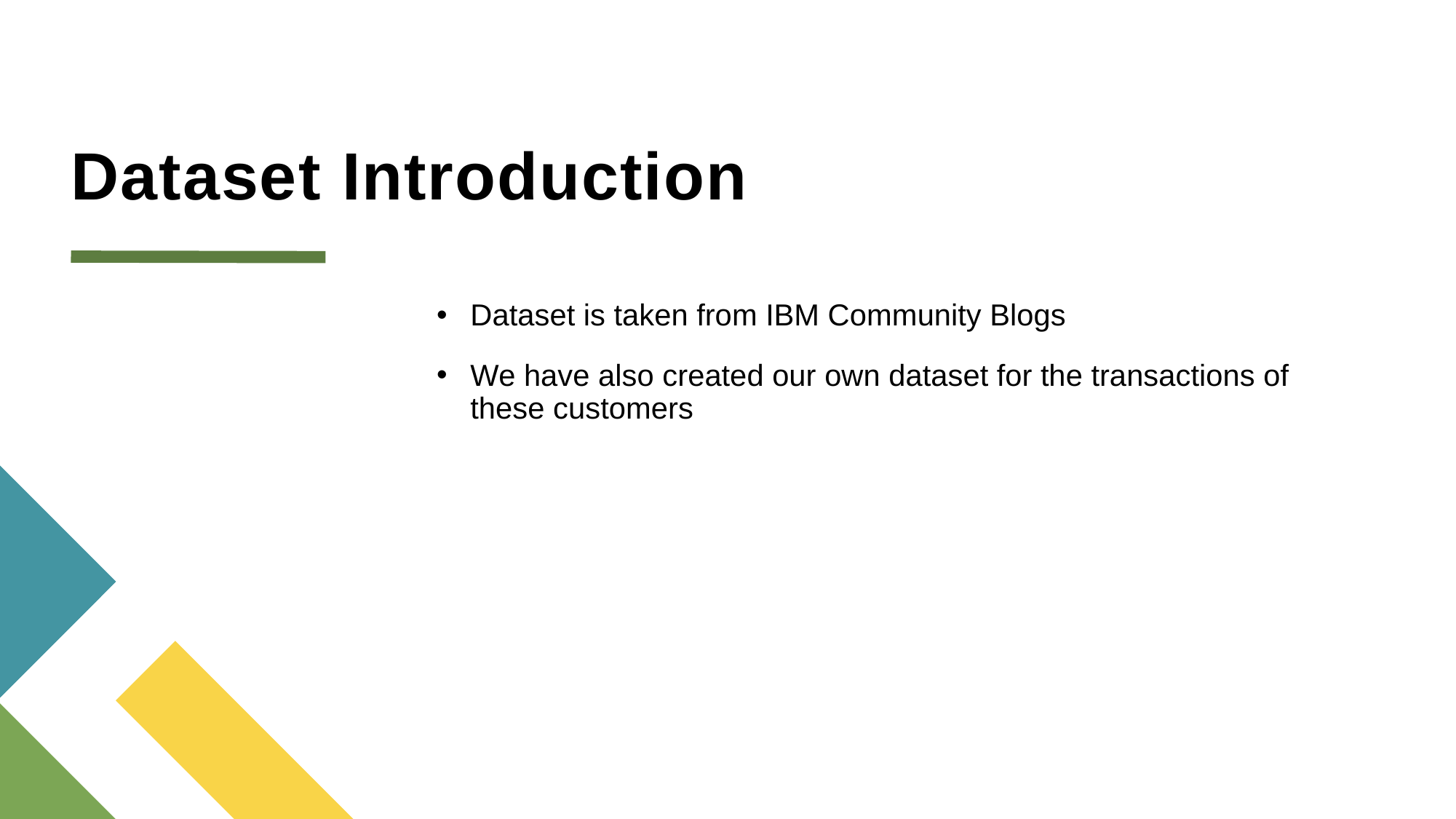

# Dataset Introduction
Dataset is taken from IBM Community Blogs
We have also created our own dataset for the transactions of these customers